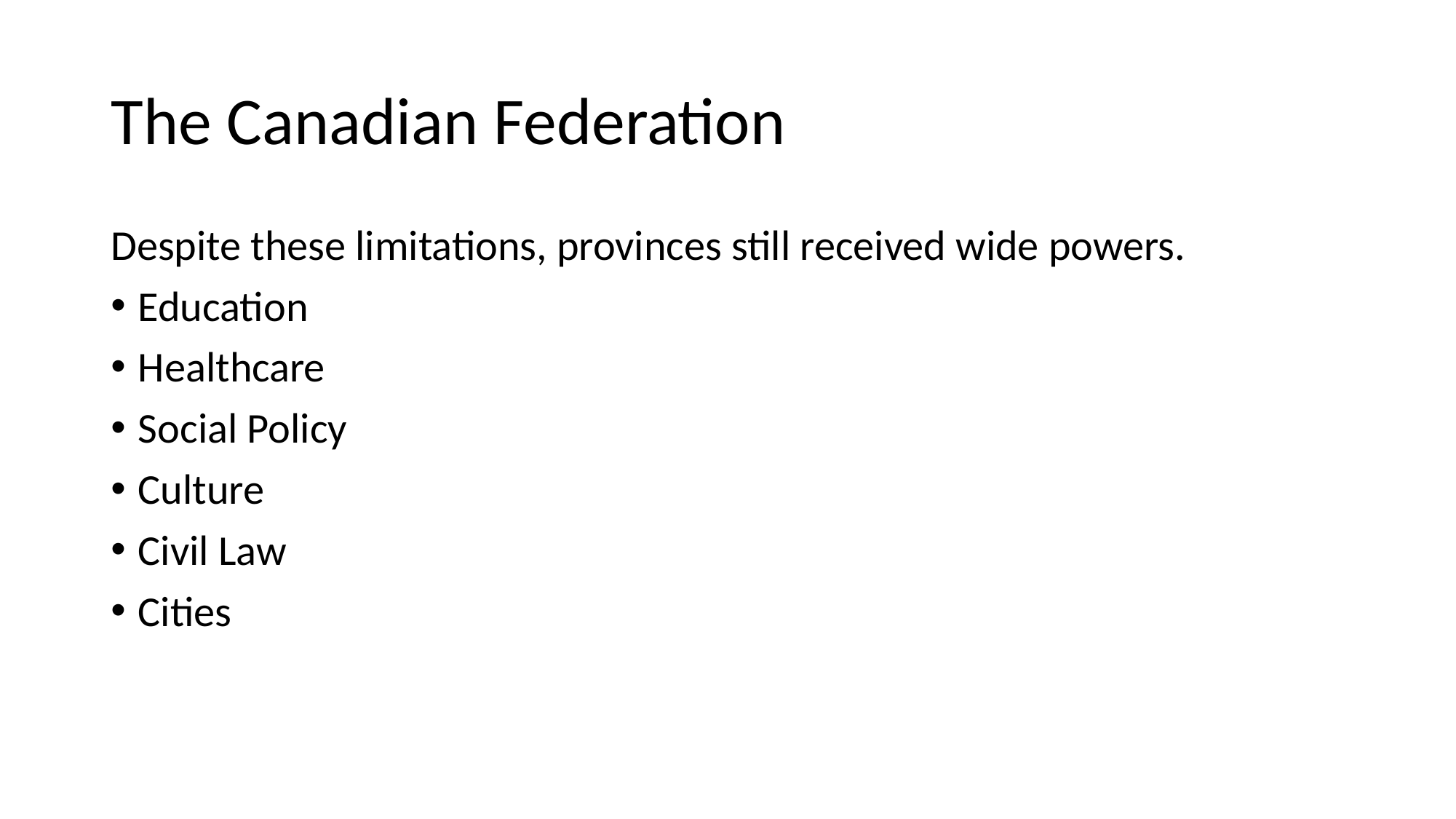

# The Canadian Federation
Despite these limitations, provinces still received wide powers.
Education
Healthcare
Social Policy
Culture
Civil Law
Cities